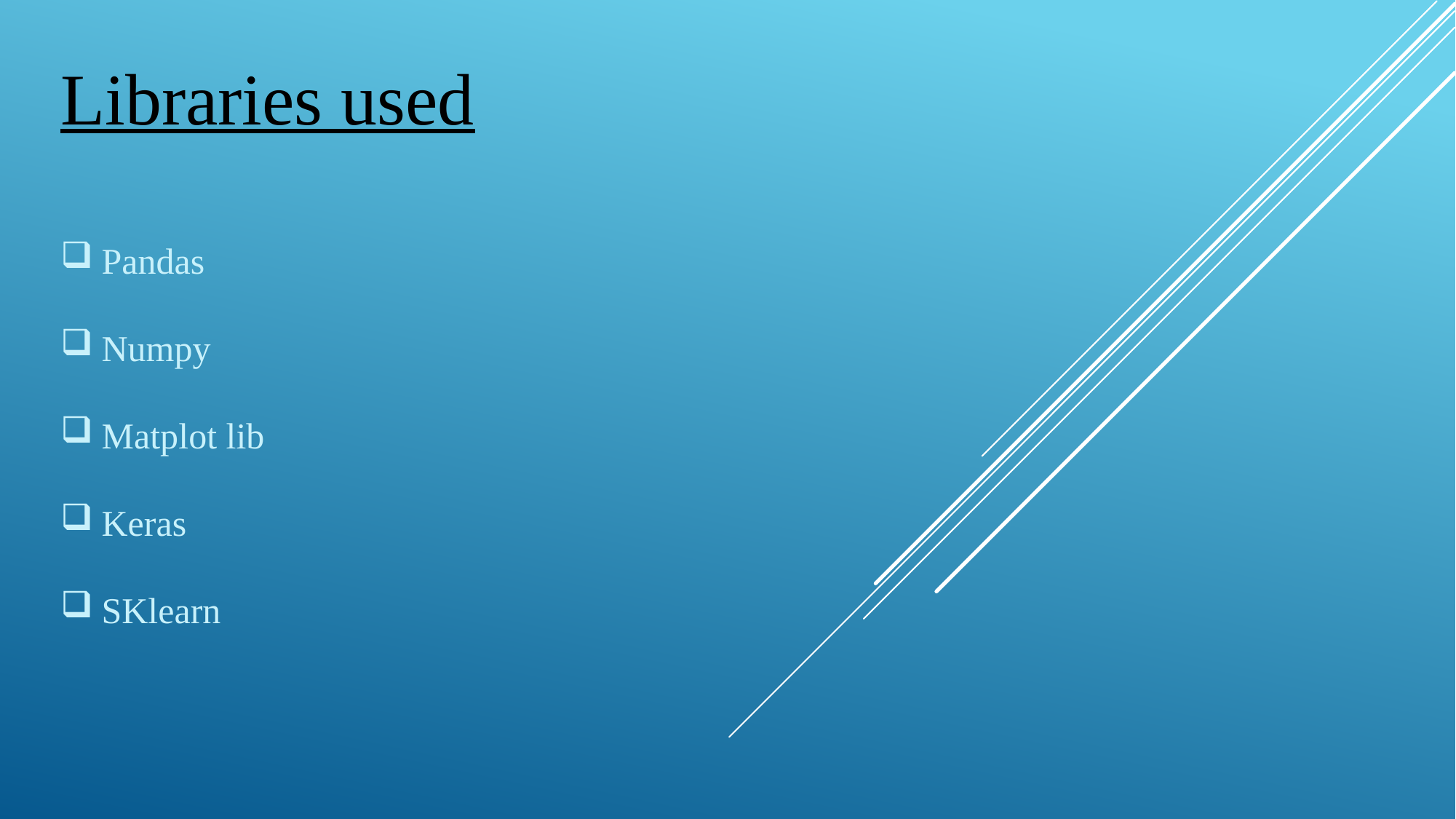

Libraries used
Pandas

Numpy

Matplot lib

Keras

SKlearn